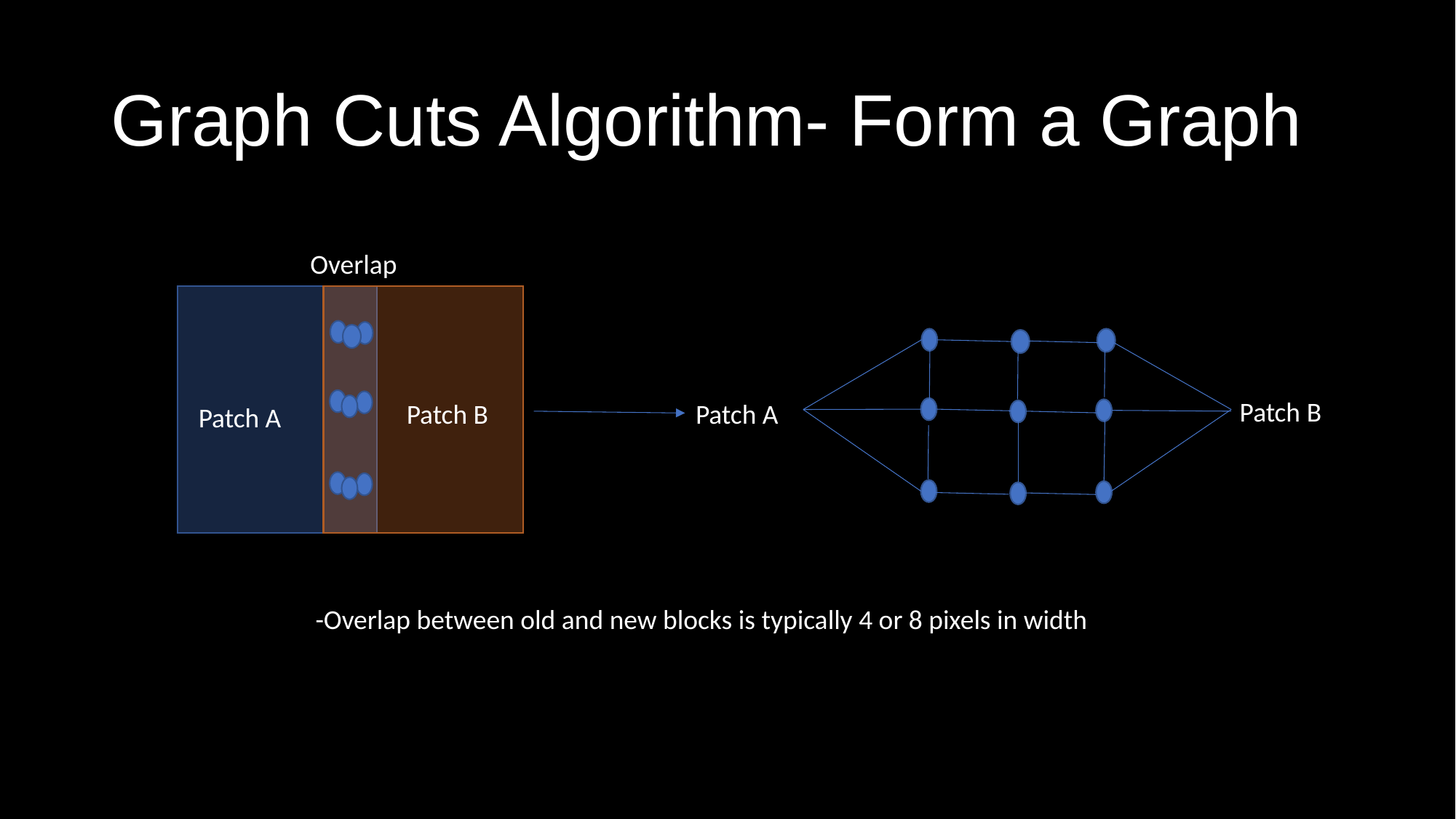

# Graph Cuts Algorithm- Form a Graph
Overlap

Patch B

Patch B
Patch A

Patch A

-Overlap between old and new blocks is typically 4 or 8 pixels in width